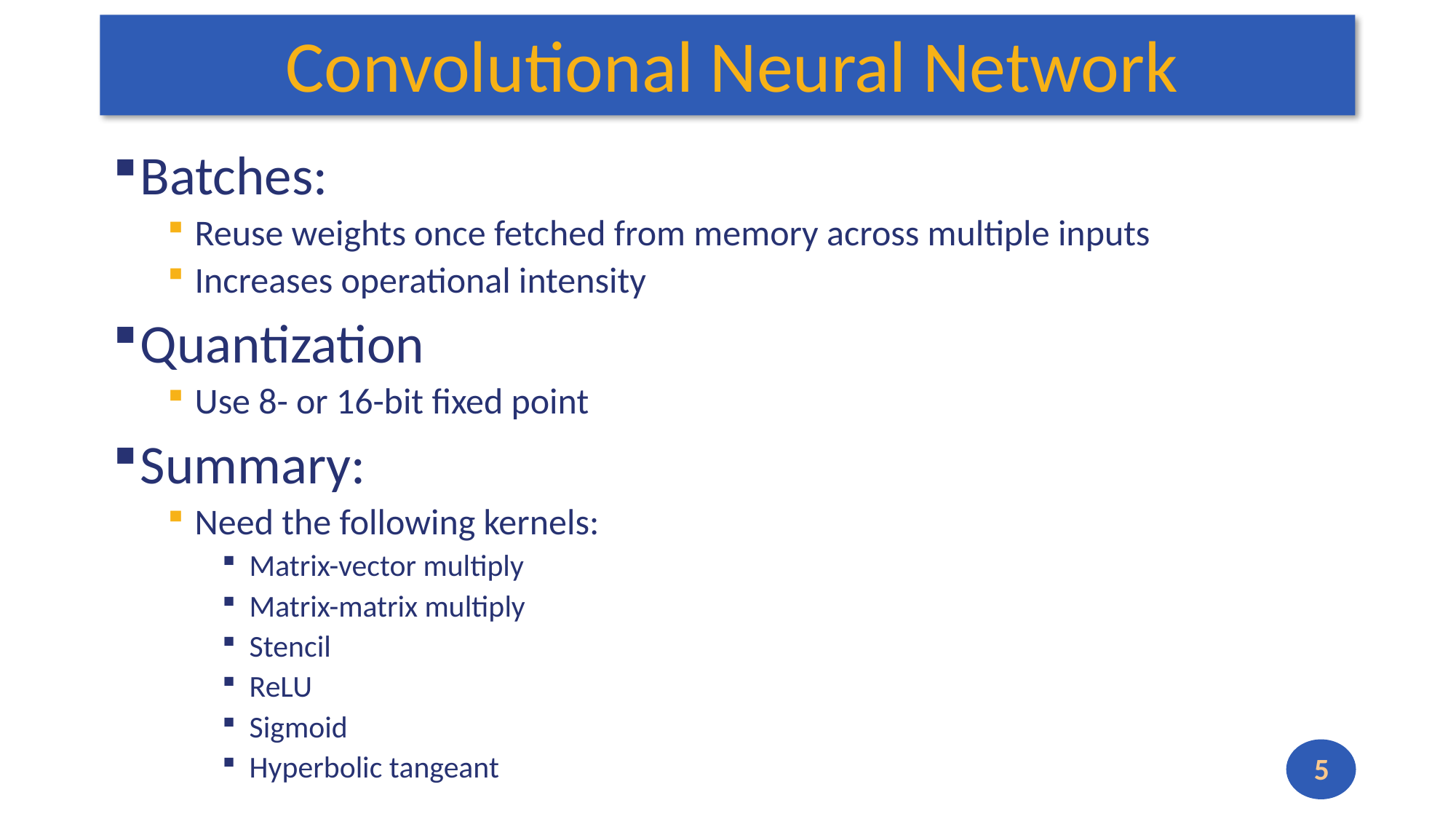

# Convolutional Neural Network
Batches:
Reuse weights once fetched from memory across multiple inputs
Increases operational intensity
Quantization
Use 8- or 16-bit fixed point
Summary:
Need the following kernels:
Matrix-vector multiply
Matrix-matrix multiply
Stencil
ReLU
Sigmoid
Hyperbolic tangeant

5